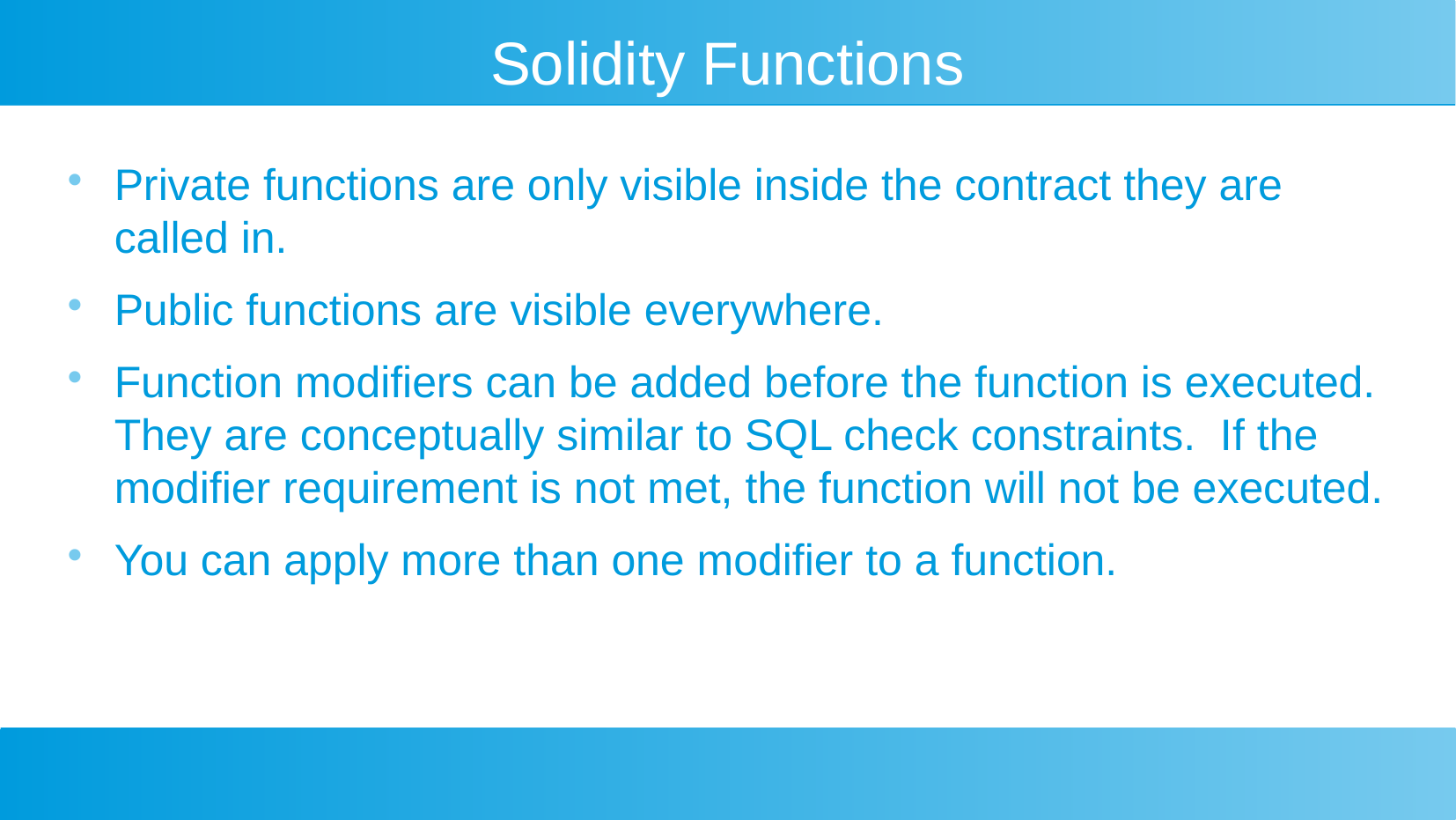

Solidity Functions
Private functions are only visible inside the contract they are called in.
Public functions are visible everywhere.
Function modifiers can be added before the function is executed. They are conceptually similar to SQL check constraints.  If the modifier requirement is not met, the function will not be executed.
You can apply more than one modifier to a function.